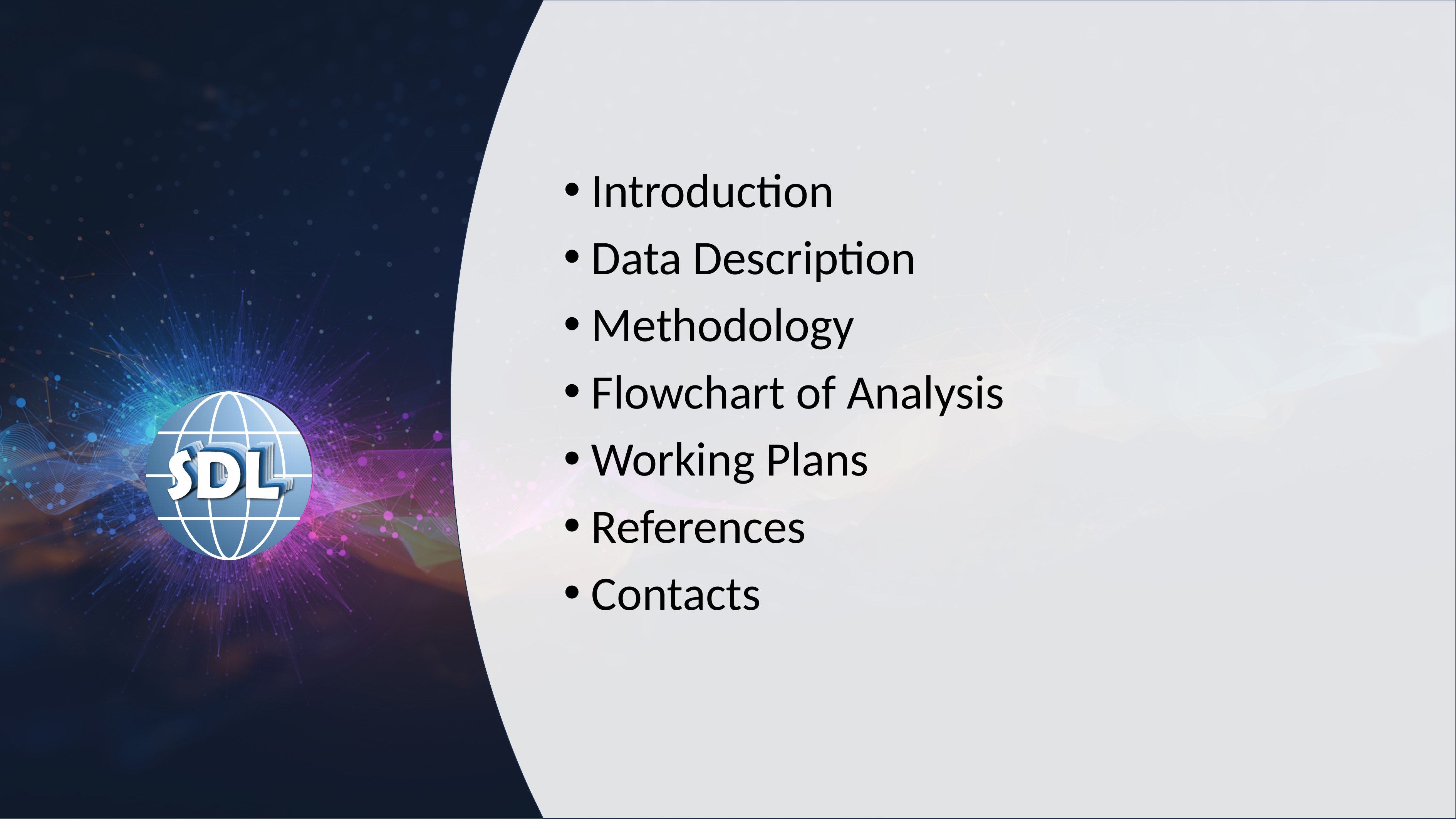

Introduction
Data Description
Methodology
Flowchart of Analysis
Working Plans
References
Contacts